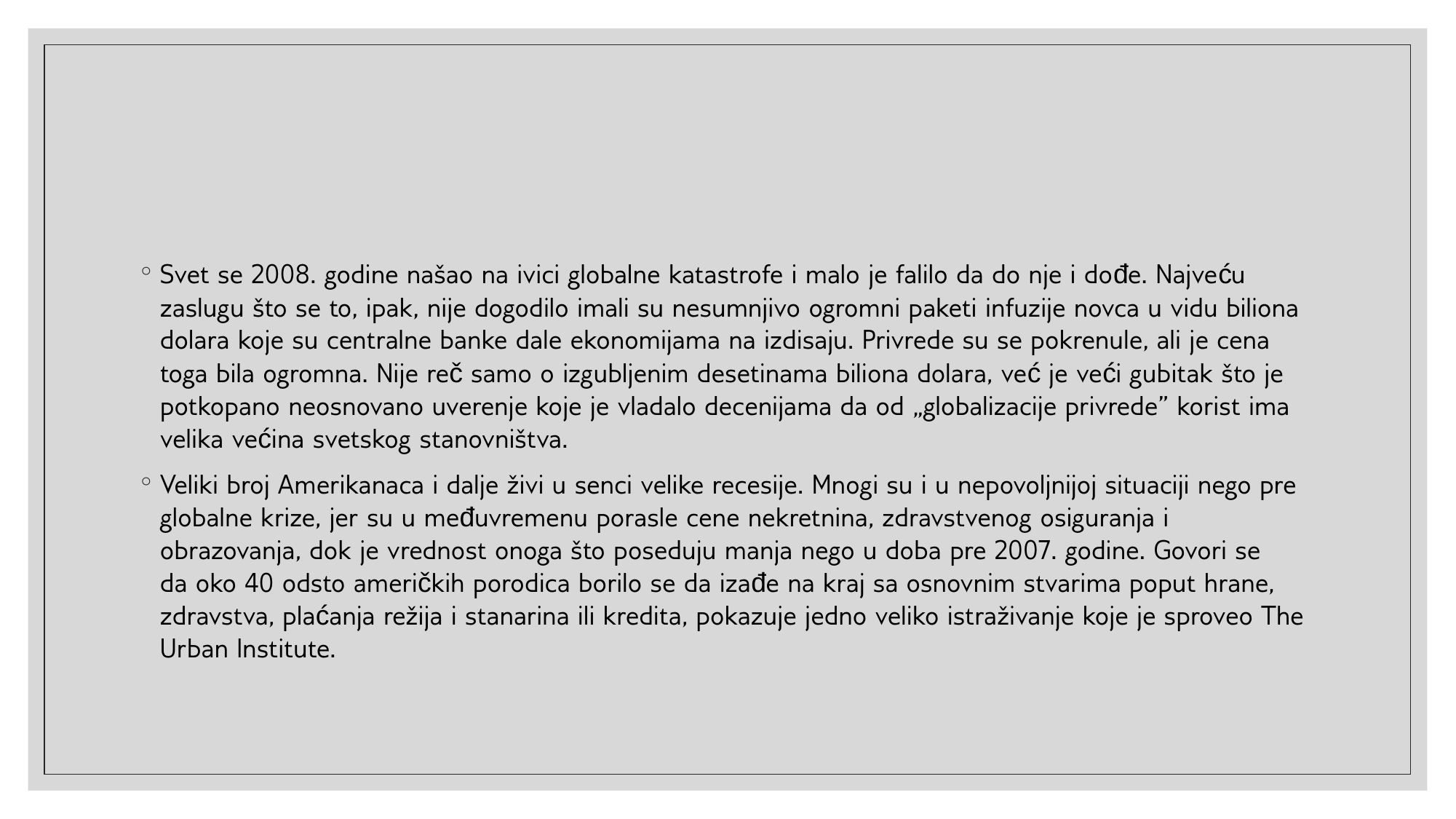

#
Svet se 2008. godine našao na ivici globalne katastrofe i malo je falilo da do nje i dođe. Najveću zaslugu što se to, ipak, nije dogodilo imali su nesumnjivo ogromni paketi infuzije novca u vidu biliona dolara koje su centralne banke dale ekonomijama na izdisaju. Privrede su se pokrenule, ali je cena toga bila ogromna. Nije reč samo o izgubljenim desetinama biliona dolara, već je veći gubitak što je potkopano neosnovano uverenje koje je vladalo decenijama da od „globalizacije privrede” korist ima velika većina svetskog stanovništva.
Veliki broj Amerikanaca i dalje živi u senci velike recesije. Mnogi su i u nepovoljnijoj situaciji nego pre globalne krize, jer su u međuvremenu porasle cene nekretnina, zdravstvenog osiguranja i obrazovanja, dok je vrednost onoga što poseduju manja nego u doba pre 2007. godine. Govori se da oko 40 odsto američkih porodica borilo se da izađe na kraj sa osnovnim stvarima poput hrane, zdravstva, plaćanja režija i stanarina ili kredita, pokazuje jedno veliko istraživanje koje je sproveo The Urban Institute.